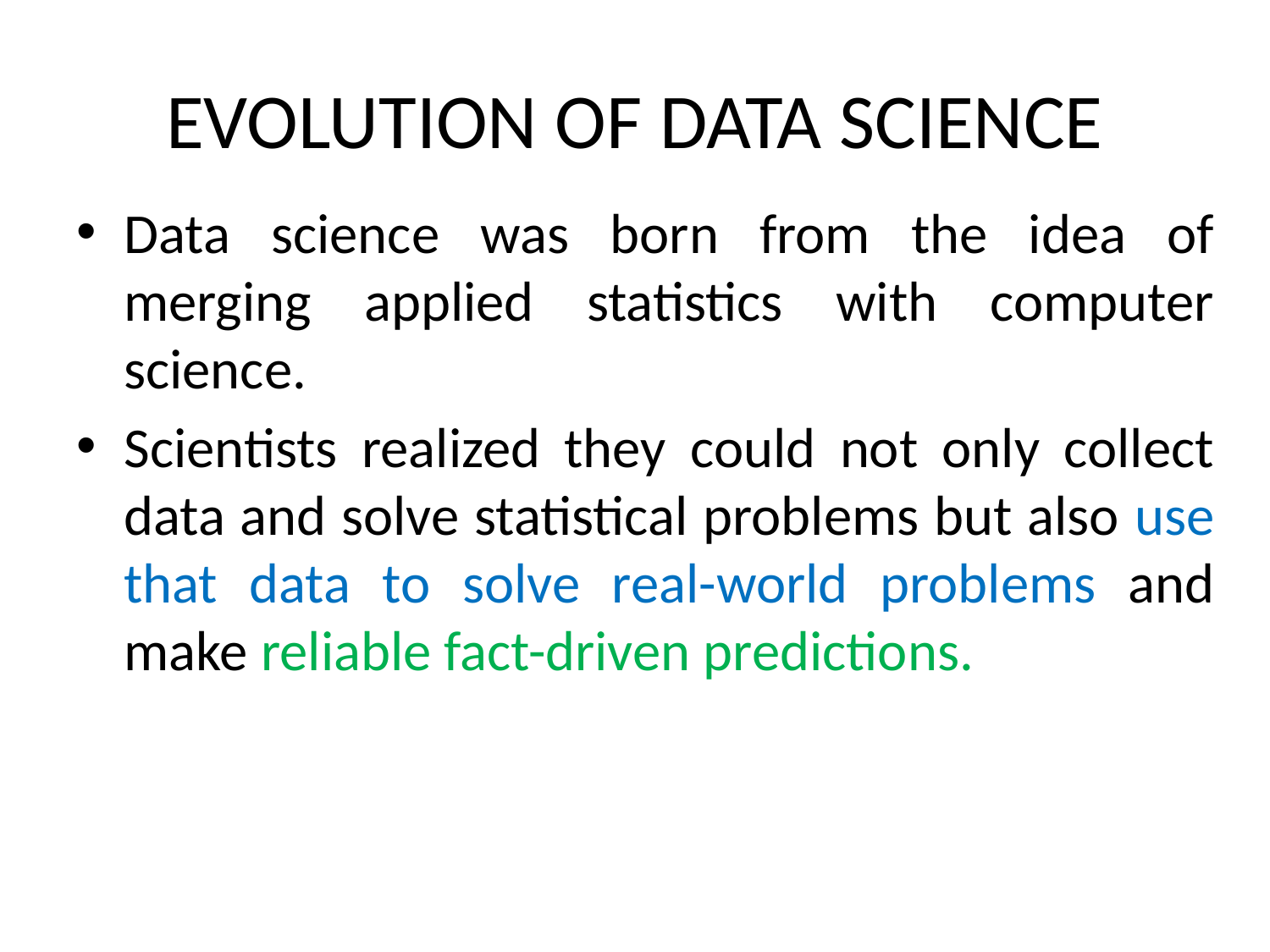

# EVOLUTION OF DATA SCIENCE
Data science was born from the idea of merging applied statistics with computer science.
Scientists realized they could not only collect data and solve statistical problems but also use that data to solve real-world problems and make reliable fact-driven predictions.